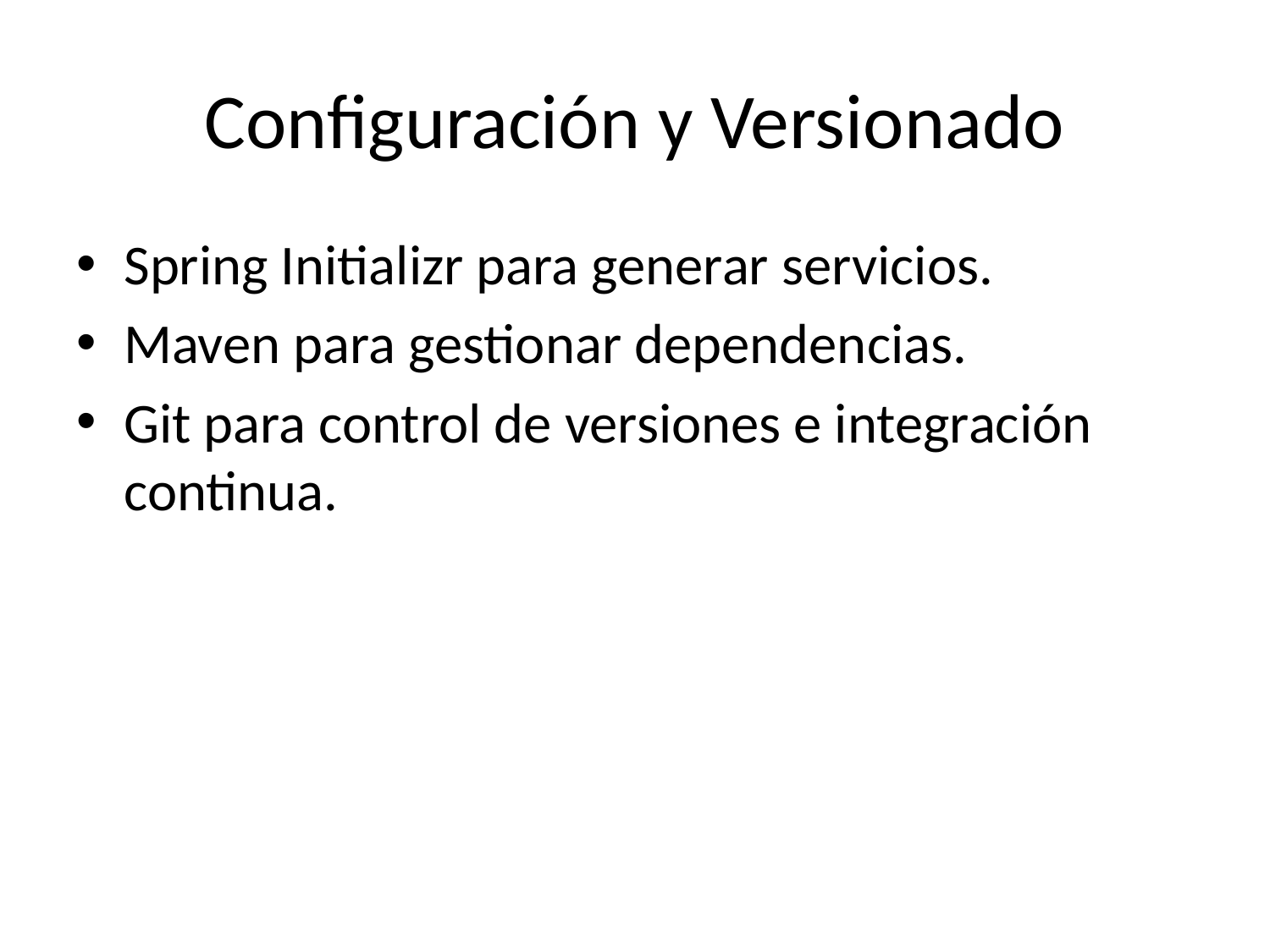

# Configuración y Versionado
Spring Initializr para generar servicios.
Maven para gestionar dependencias.
Git para control de versiones e integración continua.